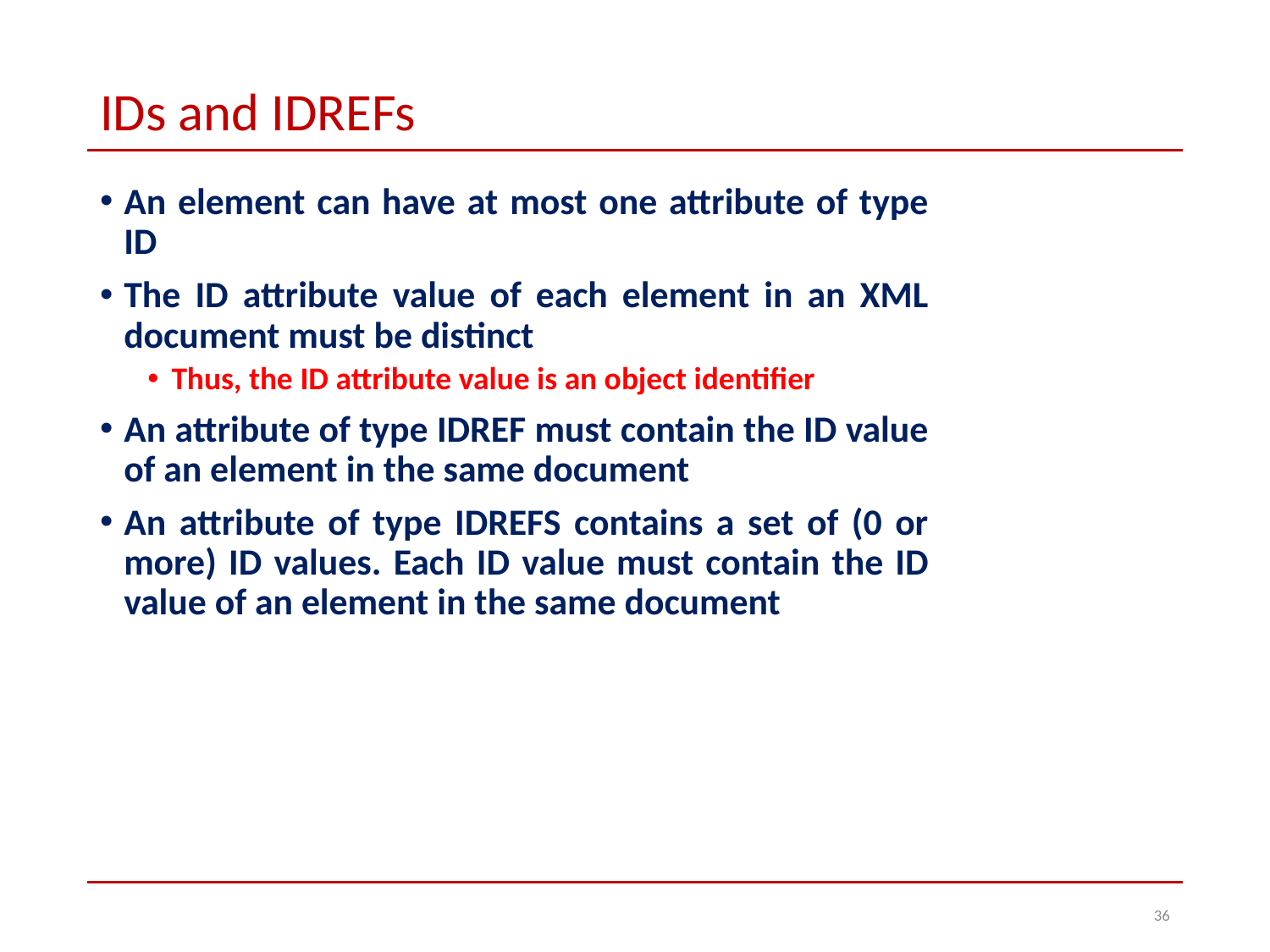

# IDs and IDREFs
An element can have at most one attribute of type ID
The ID attribute value of each element in an XML document must be distinct
Thus, the ID attribute value is an object identifier
An attribute of type IDREF must contain the ID value of an element in the same document
An attribute of type IDREFS contains a set of (0 or more) ID values. Each ID value must contain the ID value of an element in the same document

36